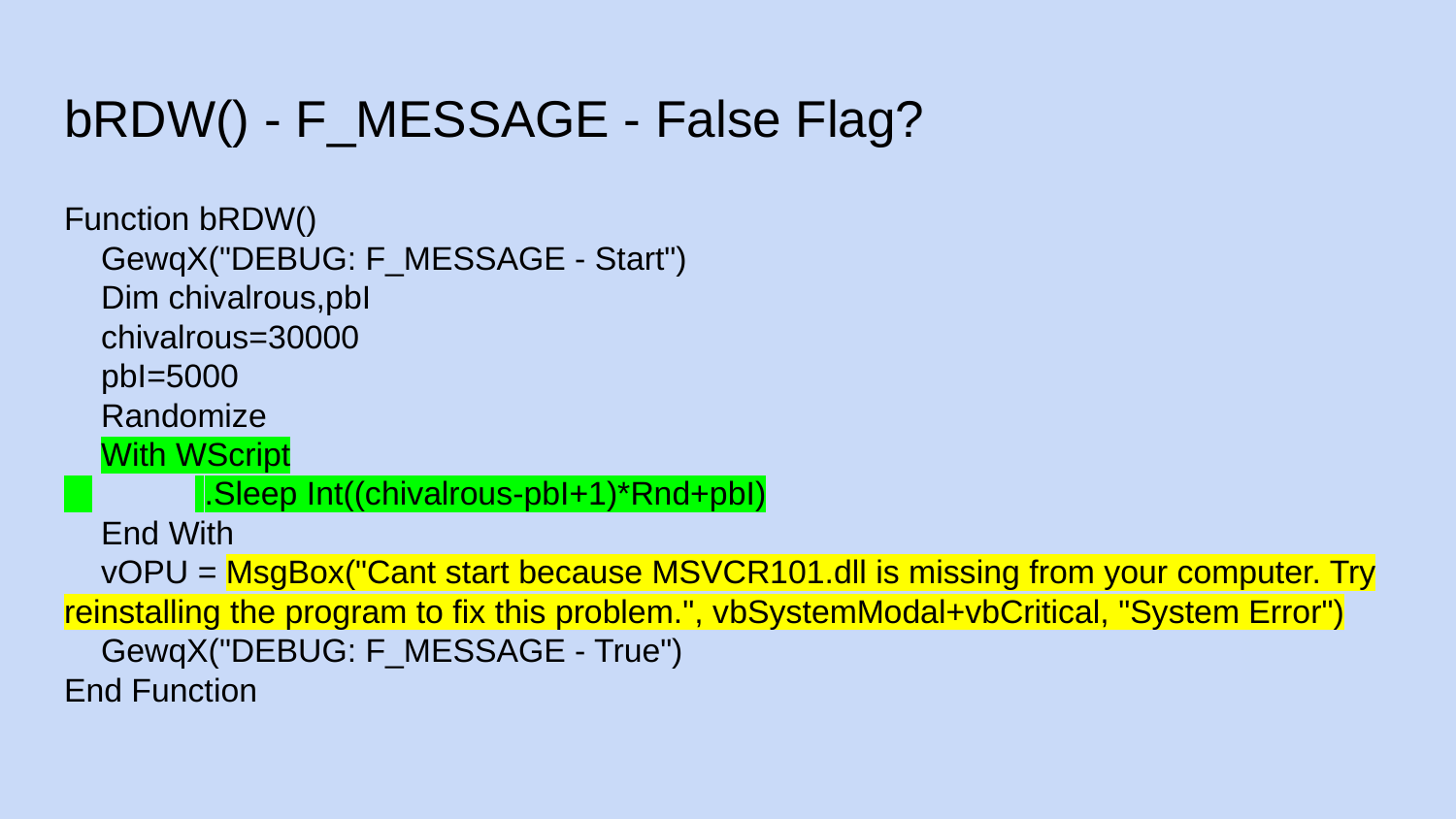

# bRDW() - F_MESSAGE - False Flag?
Function bRDW()
    GewqX("DEBUG: F_MESSAGE - Start")
    Dim chivalrous,pbI
    chivalrous=30000
    pbI=5000
    Randomize
    With WScript
   	 .Sleep Int((chivalrous-pbI+1)*Rnd+pbI)
    End With
    vOPU = MsgBox("Cant start because MSVCR101.dll is missing from your computer. Try reinstalling the program to fix this problem.", vbSystemModal+vbCritical, "System Error")
    GewqX("DEBUG: F_MESSAGE - True")
End Function